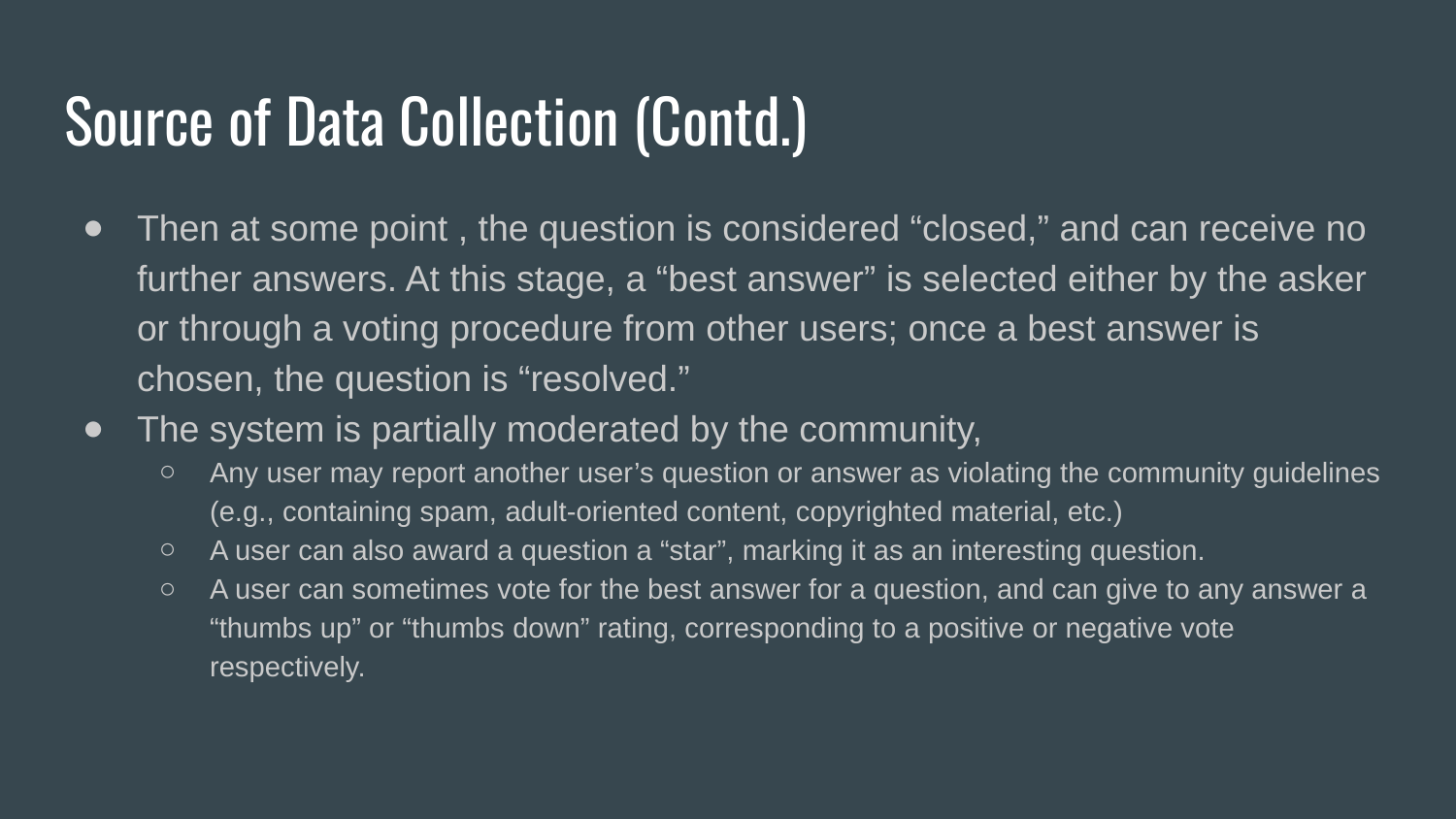

# Source of Data Collection (Contd.)

Then at some point , the question is considered “closed,” and can receive no further answers. At this stage, a “best answer” is selected either by the asker or through a voting procedure from other users; once a best answer is chosen, the question is “resolved.”
The system is partially moderated by the community,
Any user may report another user’s question or answer as violating the community guidelines (e.g., containing spam, adult-oriented content, copyrighted material, etc.)
A user can also award a question a “star”, marking it as an interesting question.
A user can sometimes vote for the best answer for a question, and can give to any answer a “thumbs up” or “thumbs down” rating, corresponding to a positive or negative vote respectively.